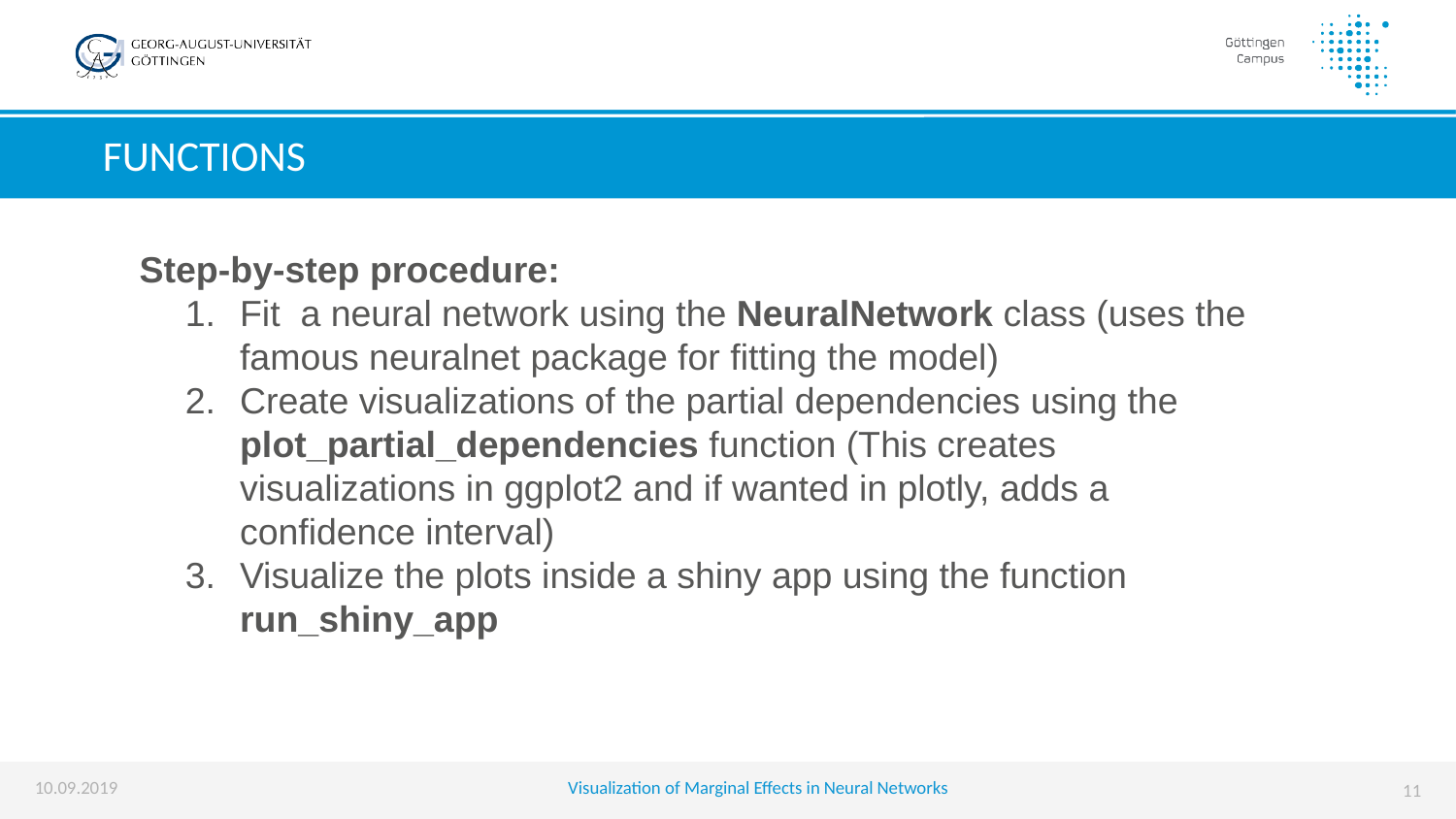

# Functions
Step-by-step procedure:
Fit  a neural network using the NeuralNetwork class (uses the famous neuralnet package for fitting the model)
Create visualizations of the partial dependencies using the plot_partial_dependencies function (This creates visualizations in ggplot2 and if wanted in plotly, adds a confidence interval)
Visualize the plots inside a shiny app using the function run_shiny_app

10.09.2019
Visualization of Marginal Effects in Neural Networks
11